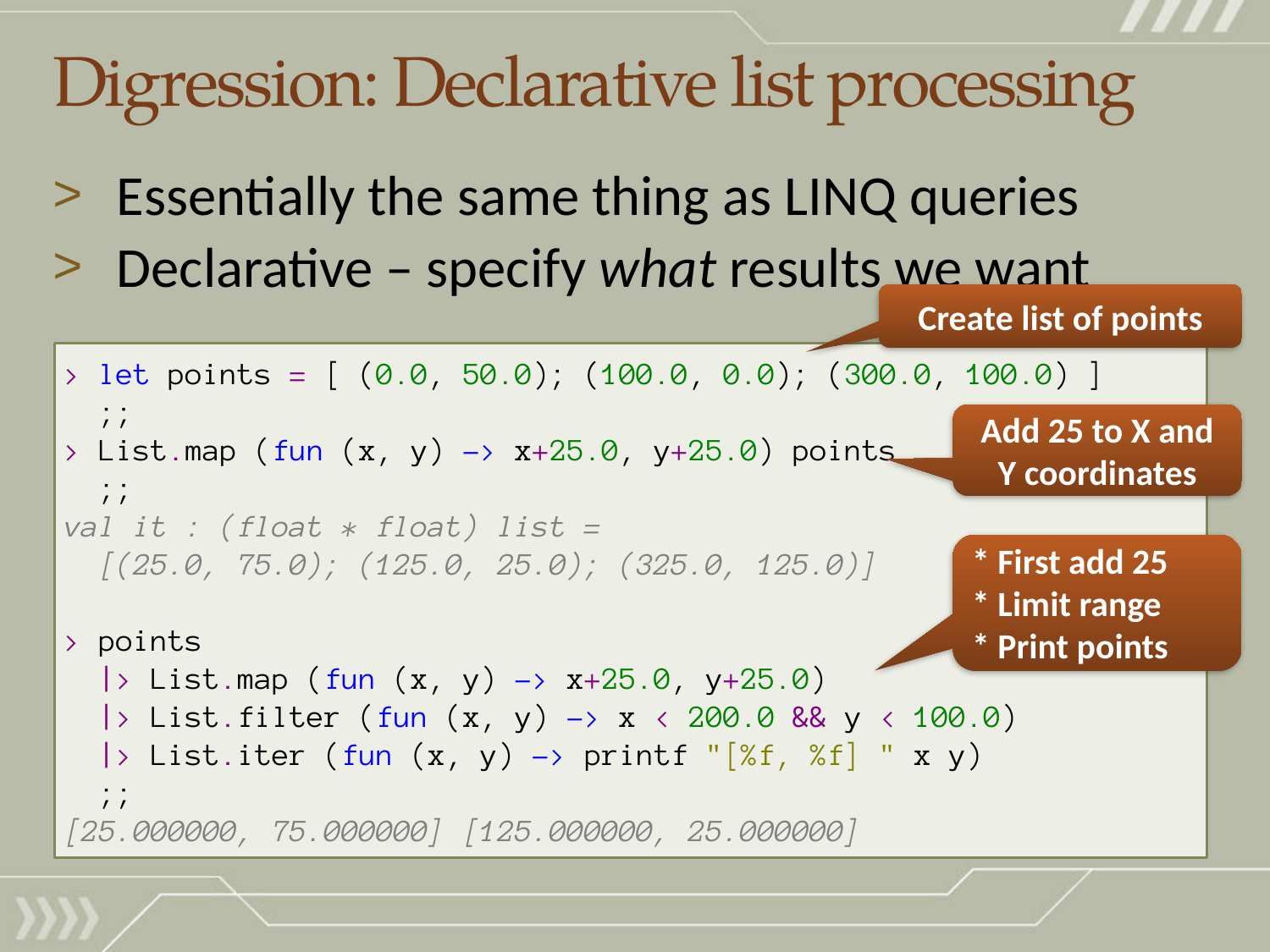

# Digression: Declarative list processing
Essentially the same thing as LINQ queries
Declarative – specify what results we want

Create list of points
> let points = [ (0.0, 50.0); (100.0, 0.0); (300.0, 100.0) ]
  ;;
> List.map (fun (x, y) -> x+25.0, y+25.0) points
  ;;
val it : (float * float) list =
  [(25.0, 75.0); (125.0, 25.0); (325.0, 125.0)]

> points
  |> List.map (fun (x, y) -> x+25.0, y+25.0)
  |> List.filter (fun (x, y) -> x < 200.0 && y < 100.0)
  |> List.iter (fun (x, y) -> printf "[%f, %f] " x y)
  ;;
[25.000000, 75.000000] [125.000000, 25.000000]
Add 25 to X and Y coordinates
* First add 25
* Limit range
* Print points